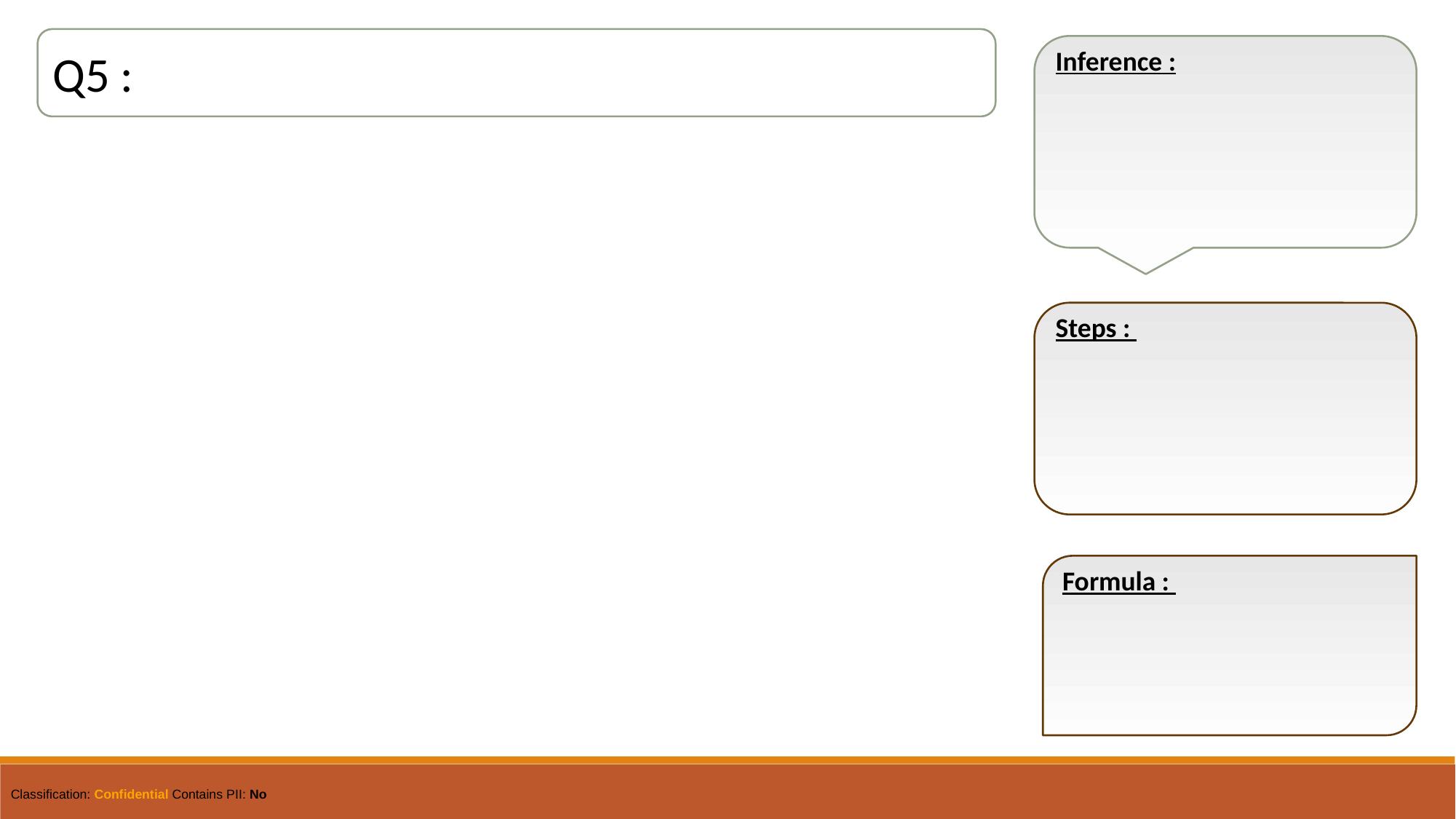

Q5 :
Inference :

Steps :

Formula :